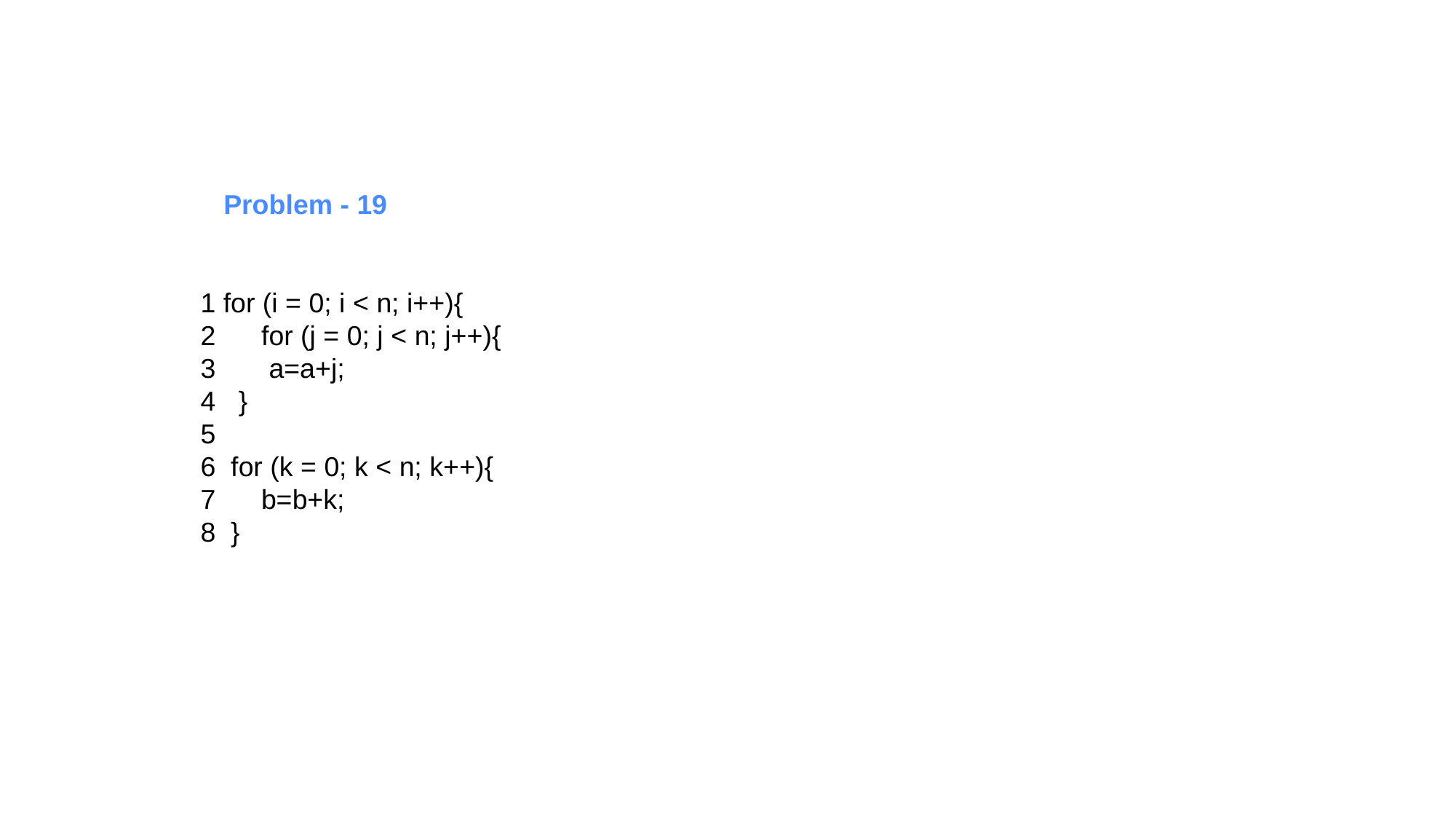

Problem - 19

1 for (i = 0; i < n; i++){
2      for (j = 0; j < n; j++){
3       a=a+j;
4   }
5
6  for (k = 0; k < n; k++){
7      b=b+k;
8  }